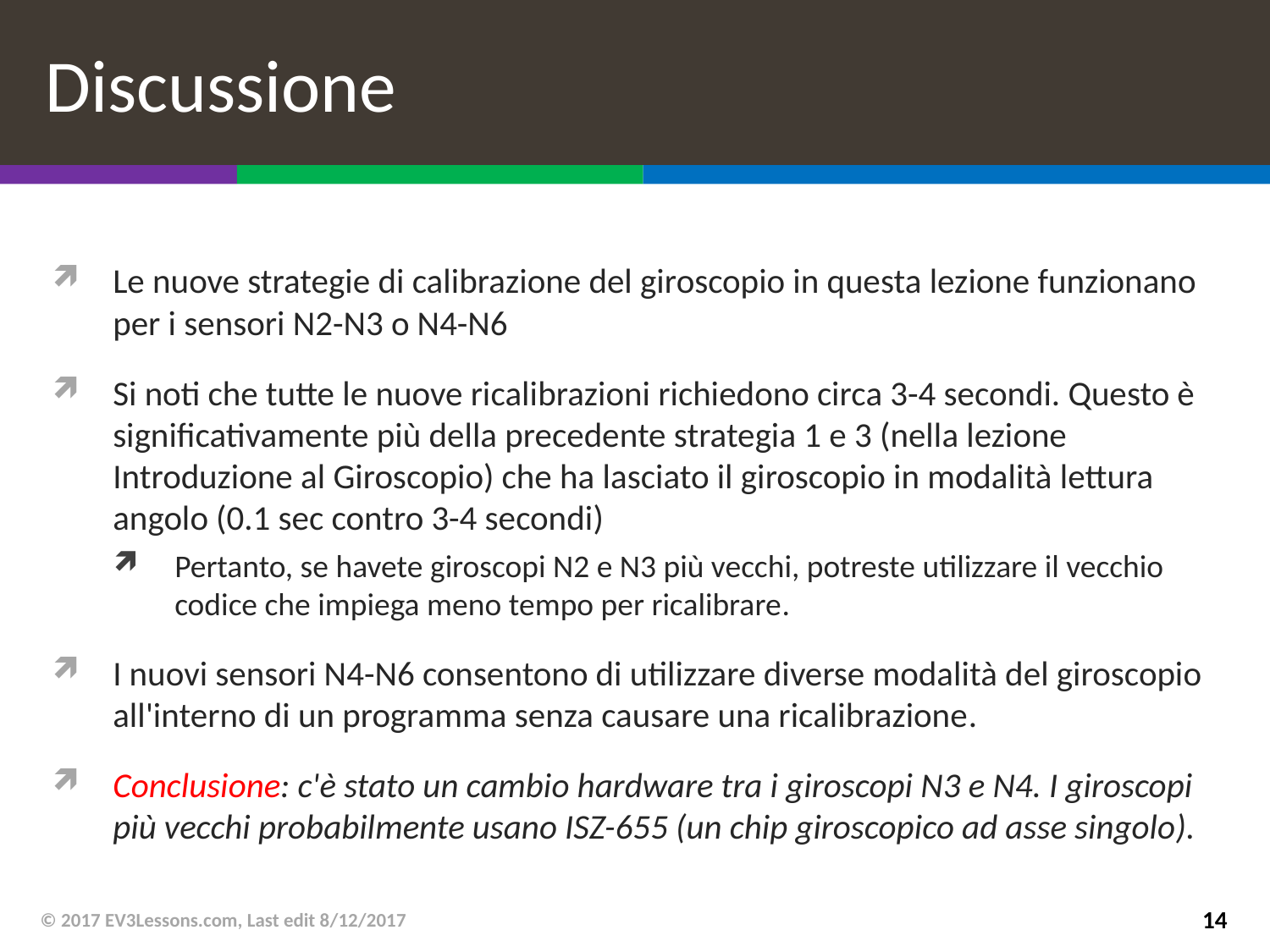

# Discussione
Le nuove strategie di calibrazione del giroscopio in questa lezione funzionano per i sensori N2-N3 o N4-N6
Si noti che tutte le nuove ricalibrazioni richiedono circa 3-4 secondi. Questo è significativamente più della precedente strategia 1 e 3 (nella lezione Introduzione al Giroscopio) che ha lasciato il giroscopio in modalità lettura angolo (0.1 sec contro 3-4 secondi)
Pertanto, se havete giroscopi N2 e N3 più vecchi, potreste utilizzare il vecchio codice che impiega meno tempo per ricalibrare.
I nuovi sensori N4-N6 consentono di utilizzare diverse modalità del giroscopio all'interno di un programma senza causare una ricalibrazione.
Conclusione: c'è stato un cambio hardware tra i giroscopi N3 e N4. I giroscopi più vecchi probabilmente usano ISZ-655 (un chip giroscopico ad asse singolo).
© 2017 EV3Lessons.com, Last edit 8/12/2017
14